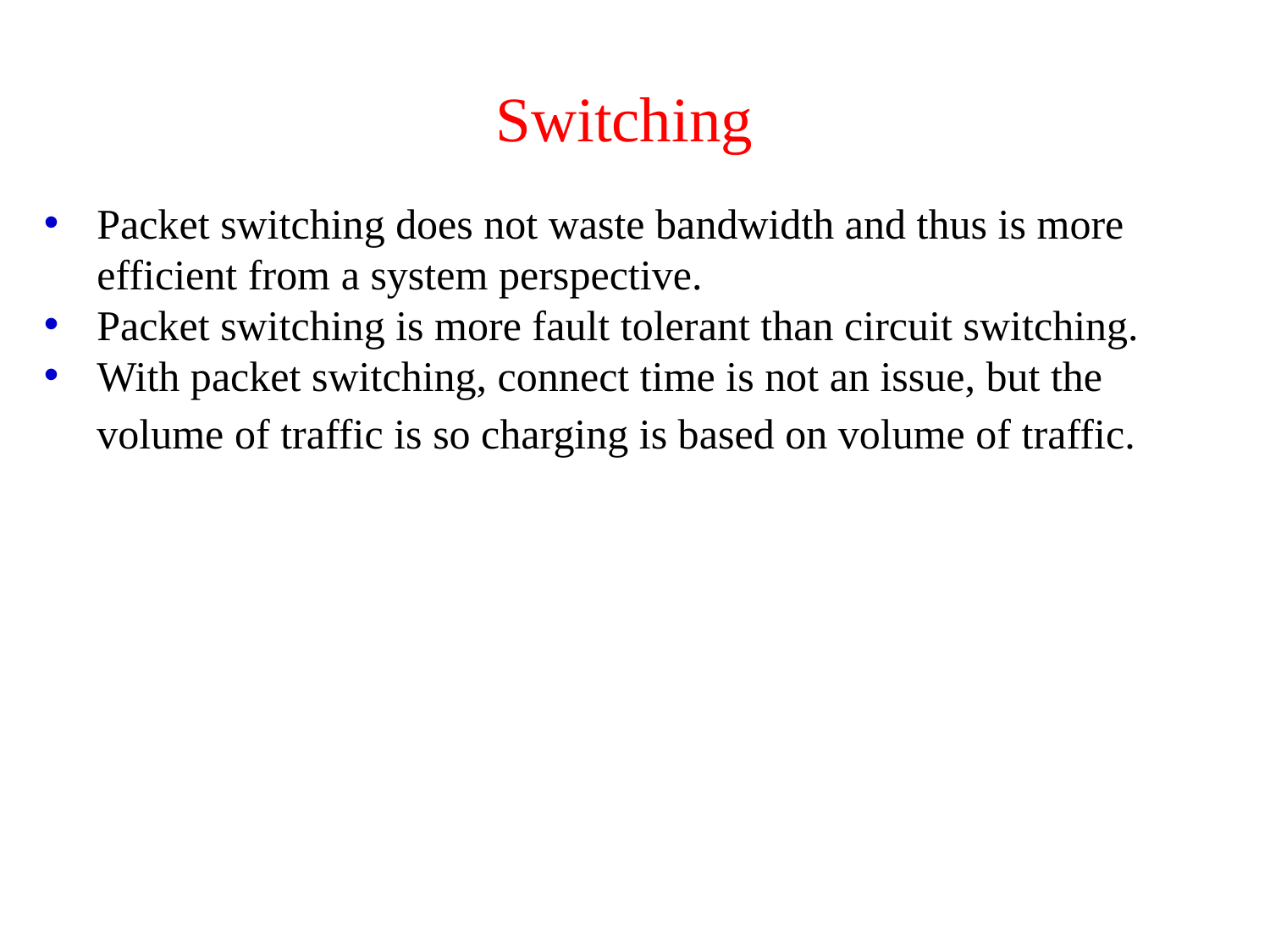

# Switching
Packet switching does not waste bandwidth and thus is more efficient from a system perspective.
Packet switching is more fault tolerant than circuit switching.
With packet switching, connect time is not an issue, but the
volume of traffic is so charging is based on volume of traffic.